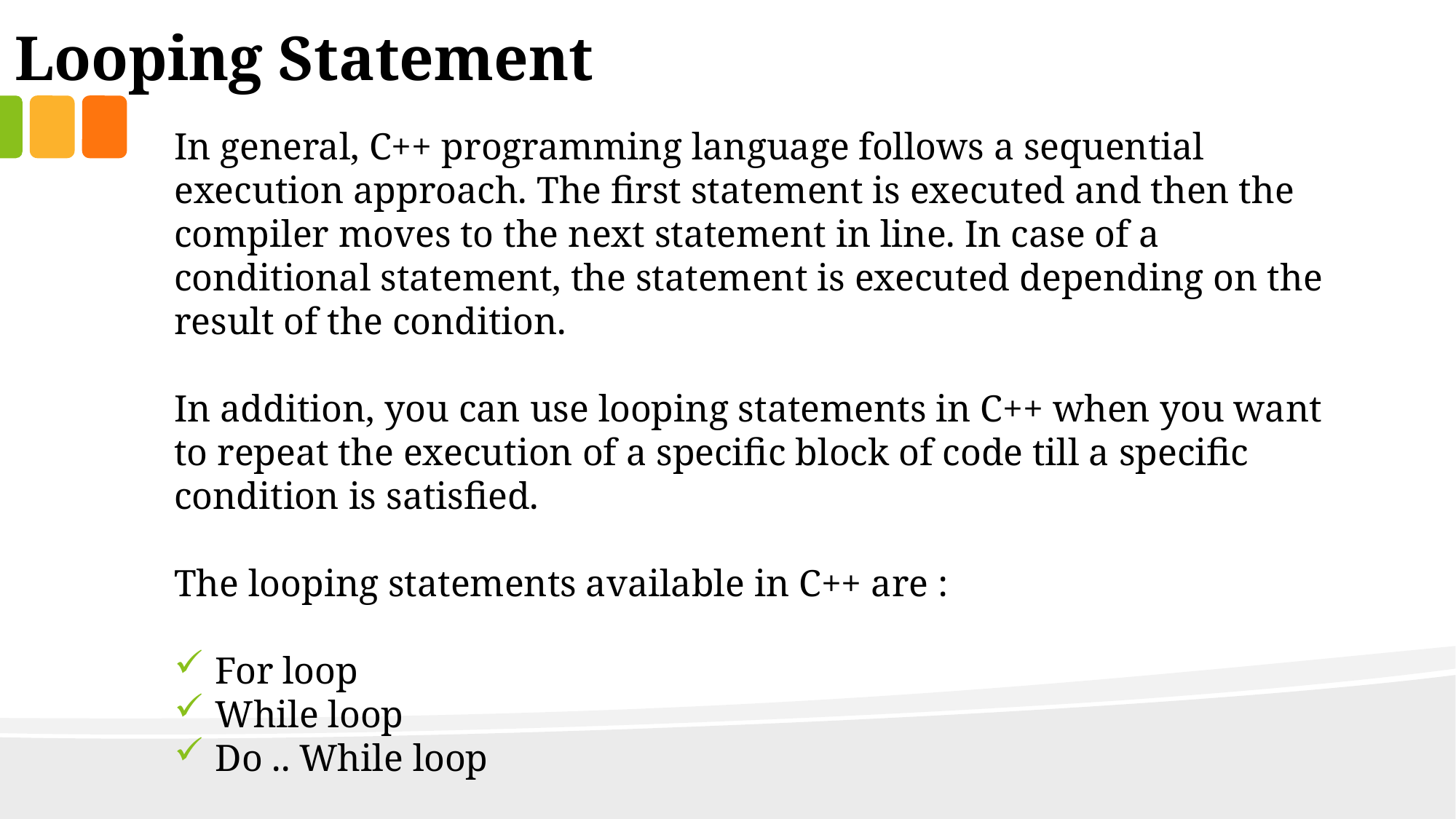

Looping Statement
In general, C++ programming language follows a sequential execution approach. The first statement is executed and then the compiler moves to the next statement in line. In case of a conditional statement, the statement is executed depending on the result of the condition.

In addition, you can use looping statements in C++ when you want to repeat the execution of a specific block of code till a specific condition is satisfied.

The looping statements available in C++ are :

For loop
While loop
Do .. While loop